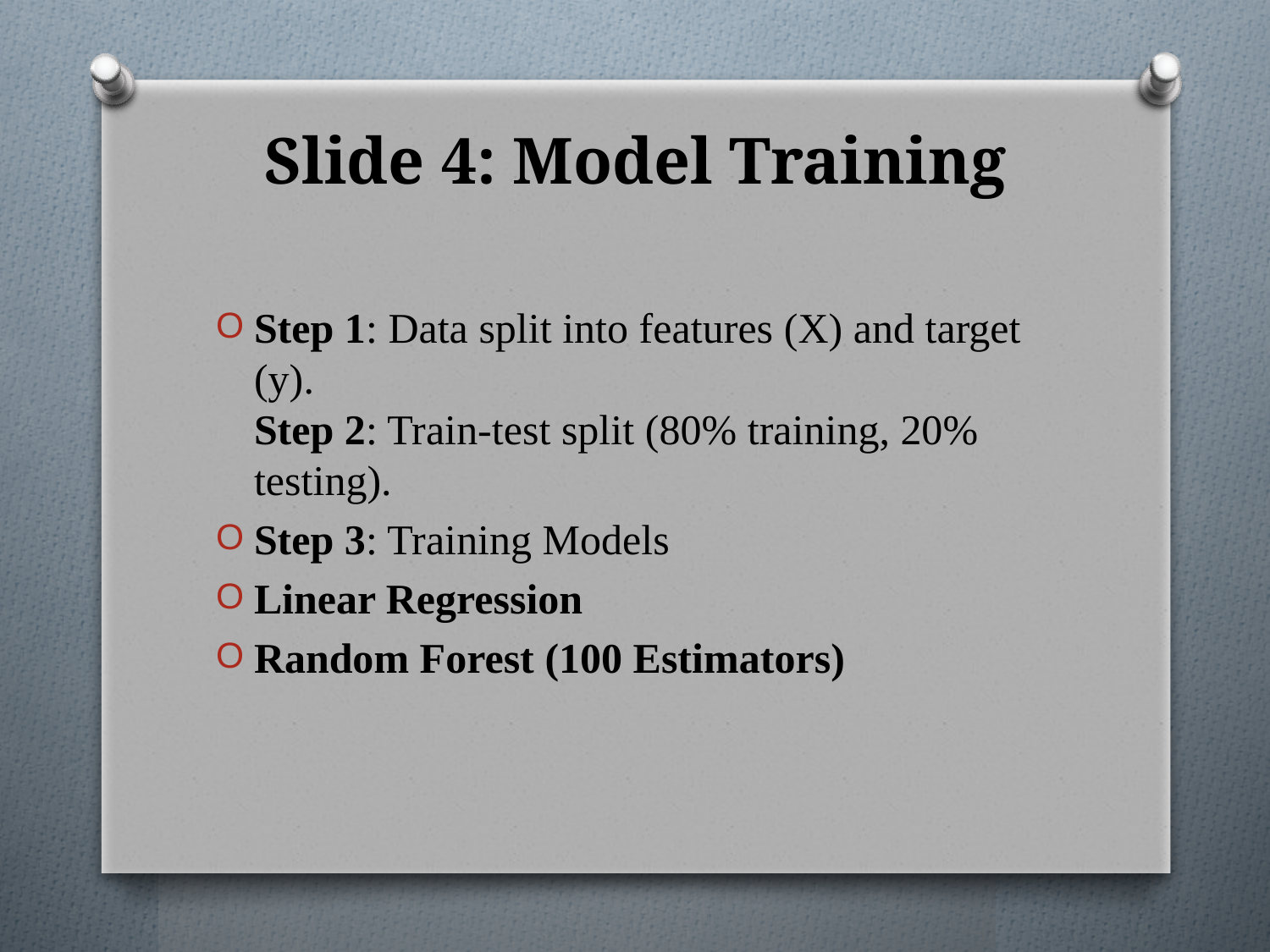

# Slide 4: Model Training
Step 1: Data split into features (X) and target (y).
Step 2: Train-test split (80% training, 20% testing).
Step 3: Training Models
Linear Regression
Random Forest (100 Estimators)